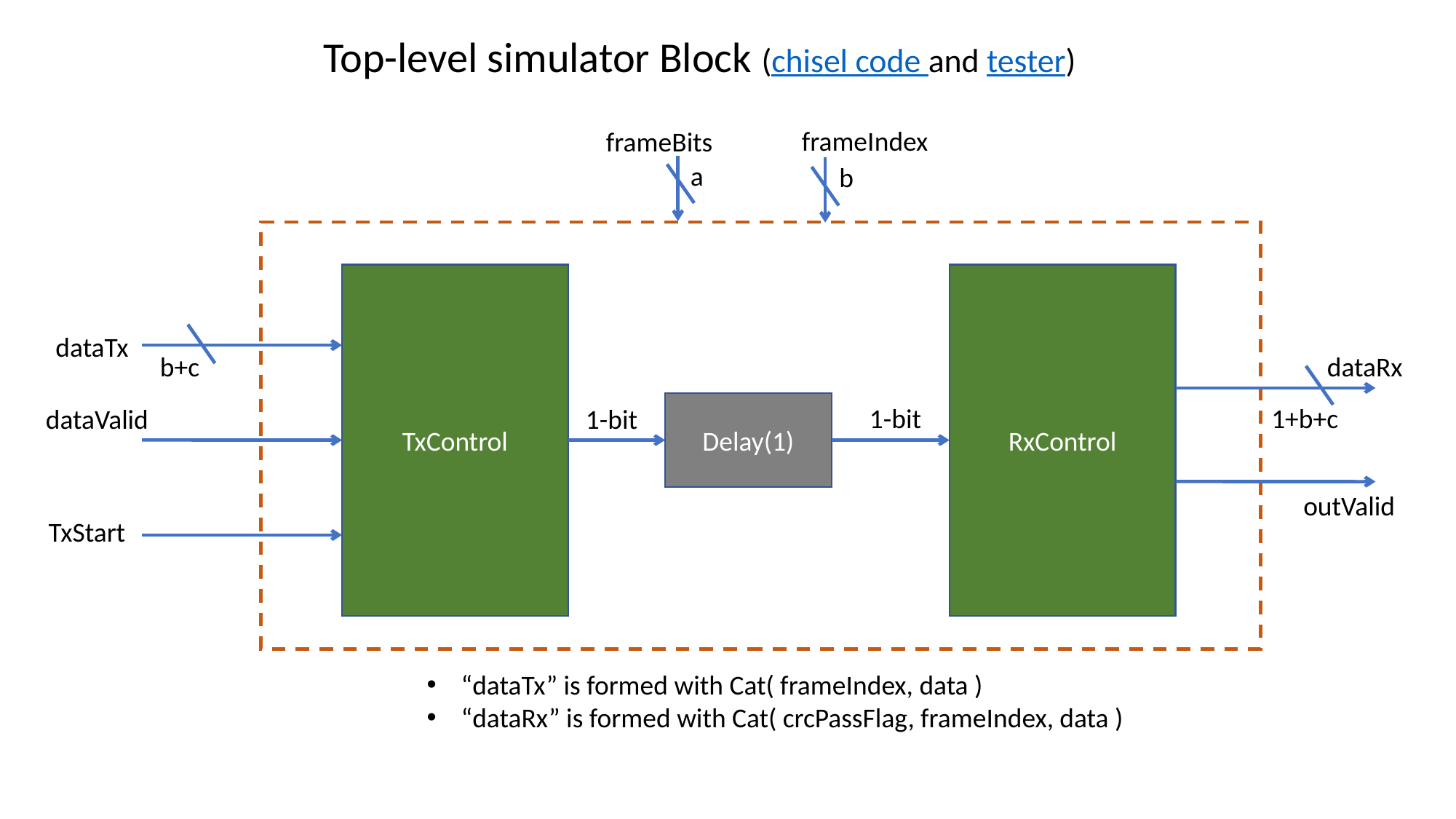

Top-level simulator Block (chisel code and tester)
frameIndex
frameBits
a
b

TxControl
RxControl
dataTx
b+c
dataRx
Delay(1)
1+b+c
1-bit
1-bit
dataValid
outValid
TxStart
“dataTx” is formed with Cat( frameIndex, data )
“dataRx” is formed with Cat( crcPassFlag, frameIndex, data )